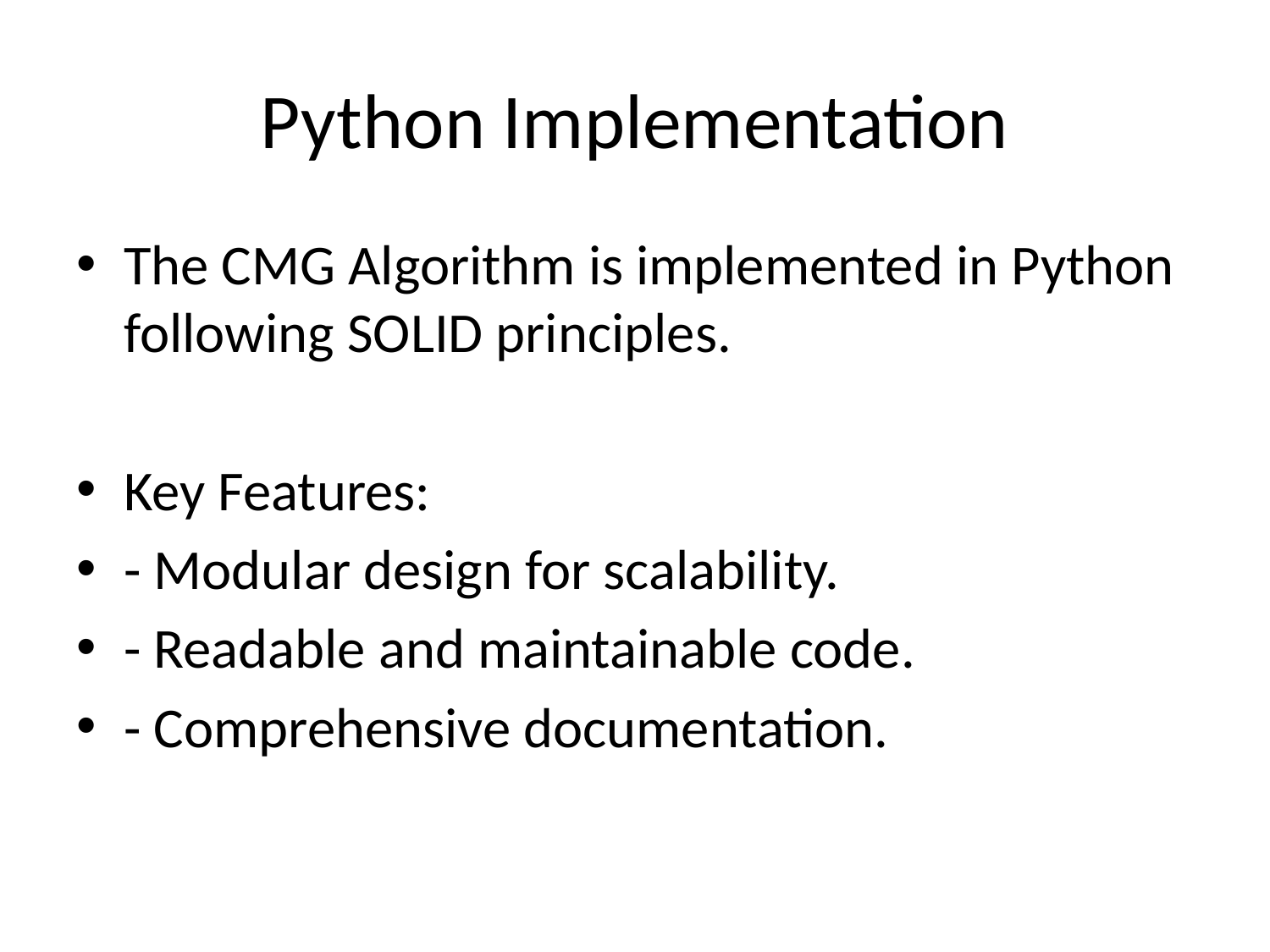

# Python Implementation
The CMG Algorithm is implemented in Python following SOLID principles.

Key Features:
- Modular design for scalability.
- Readable and maintainable code.
- Comprehensive documentation.